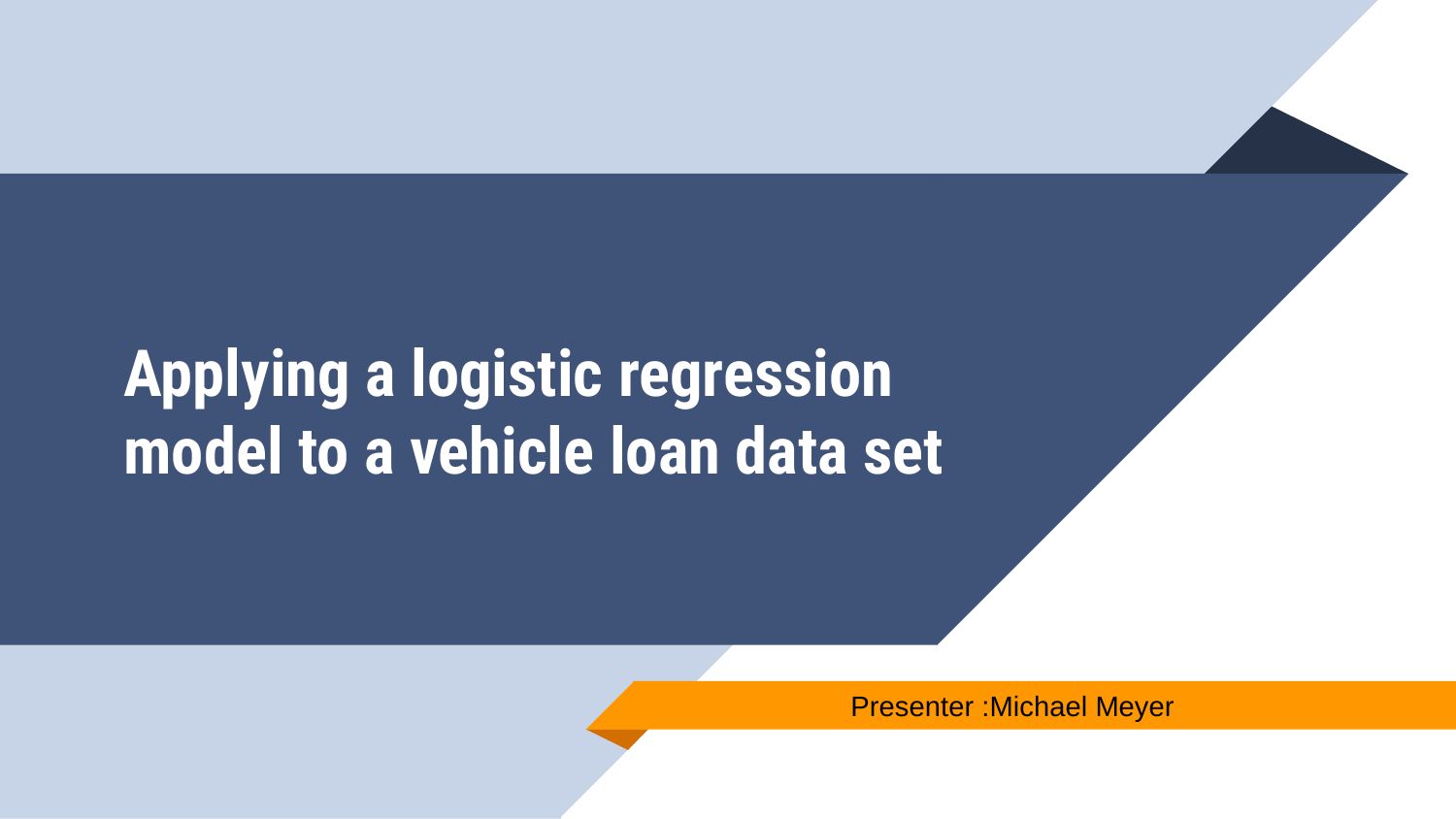

# Applying a logistic regression model to a vehicle loan data set
	Presenter :Michael Meyer